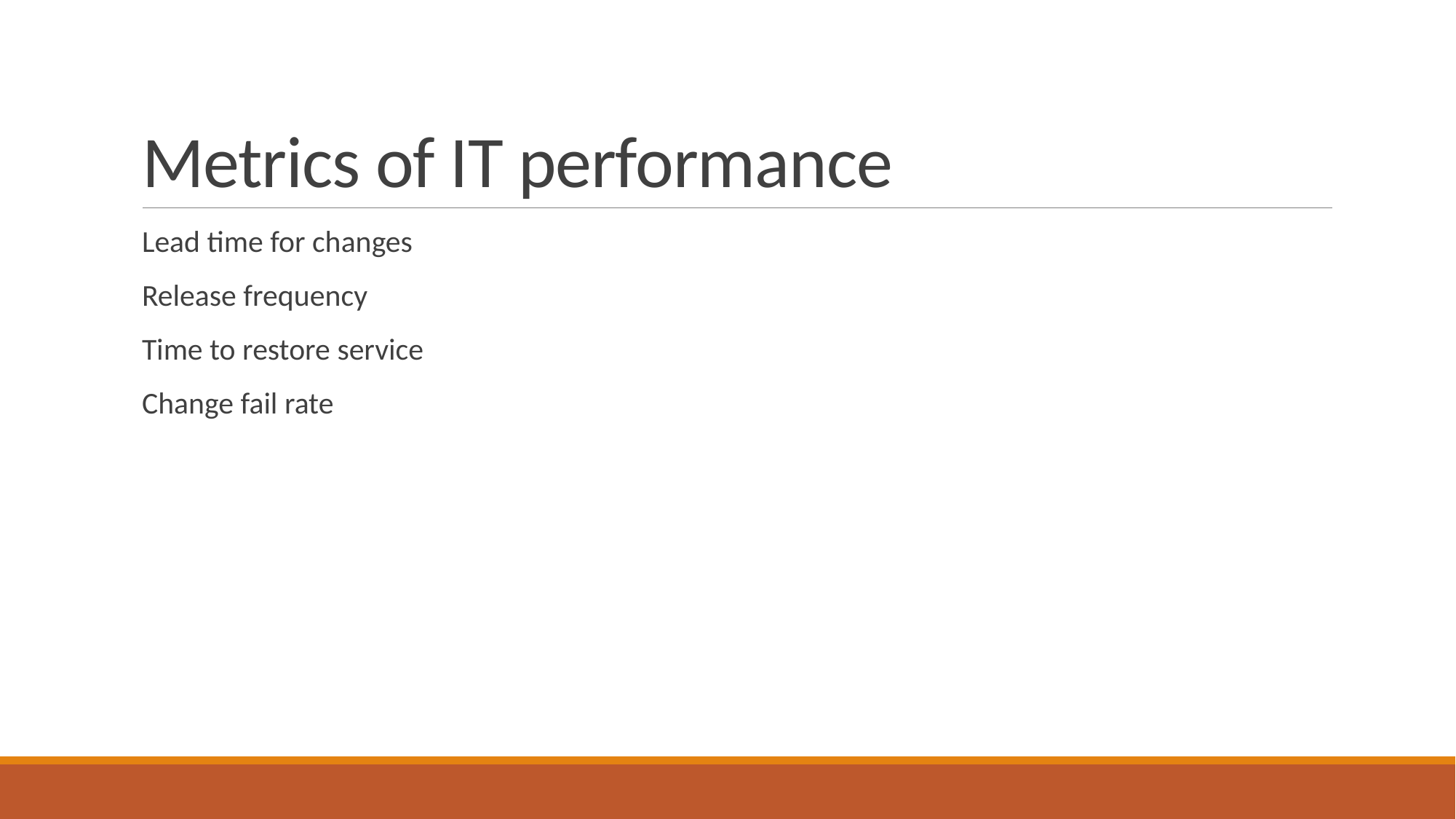

# Metrics of IT performance
Lead time for changes
Release frequency
Time to restore service
Change fail rate